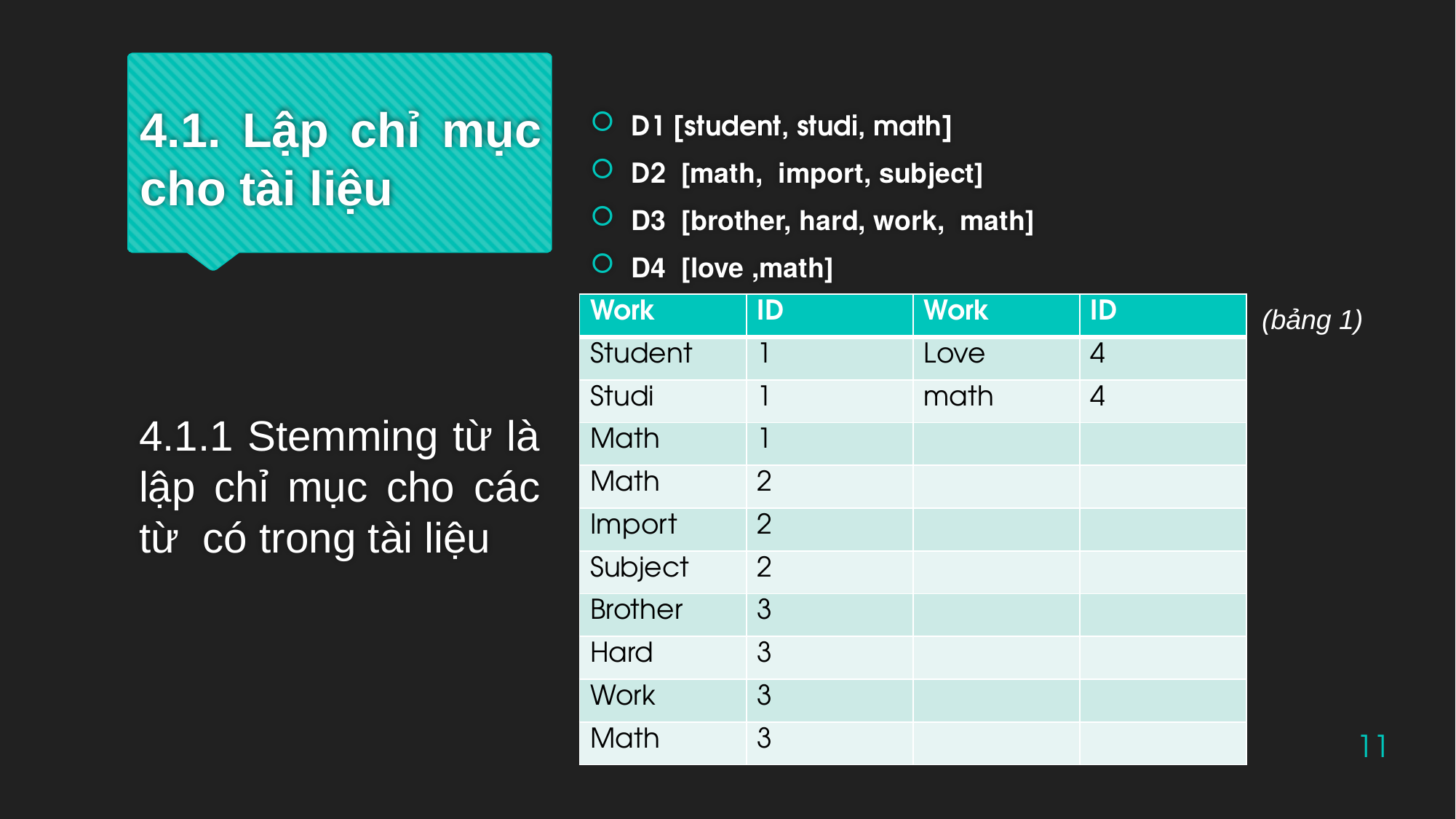

D1 [student, studi, math]
D2  [math,  import, subject]
D3  [brother, hard, work,  math]
D4  [love ,math]

# 4.1. Lập chỉ mục cho tài liệu
4.1.1 Stemming từ là lập chỉ mục cho các từ  có trong tài liệu
| Work | ID | Work | ID |
| --- | --- | --- | --- |
| Student | 1 | Love | 4 |
| Studi | 1 | math | 4 |
| Math | 1 |  |  |
| Math | 2 |  |  |
| Import | 2 |  |  |
| Subject | 2 |  |  |
| Brother | 3 |  |  |
| Hard | 3 |  |  |
| Work | 3 |  |  |
| Math | 3 |  |  |
(bảng 1)
11